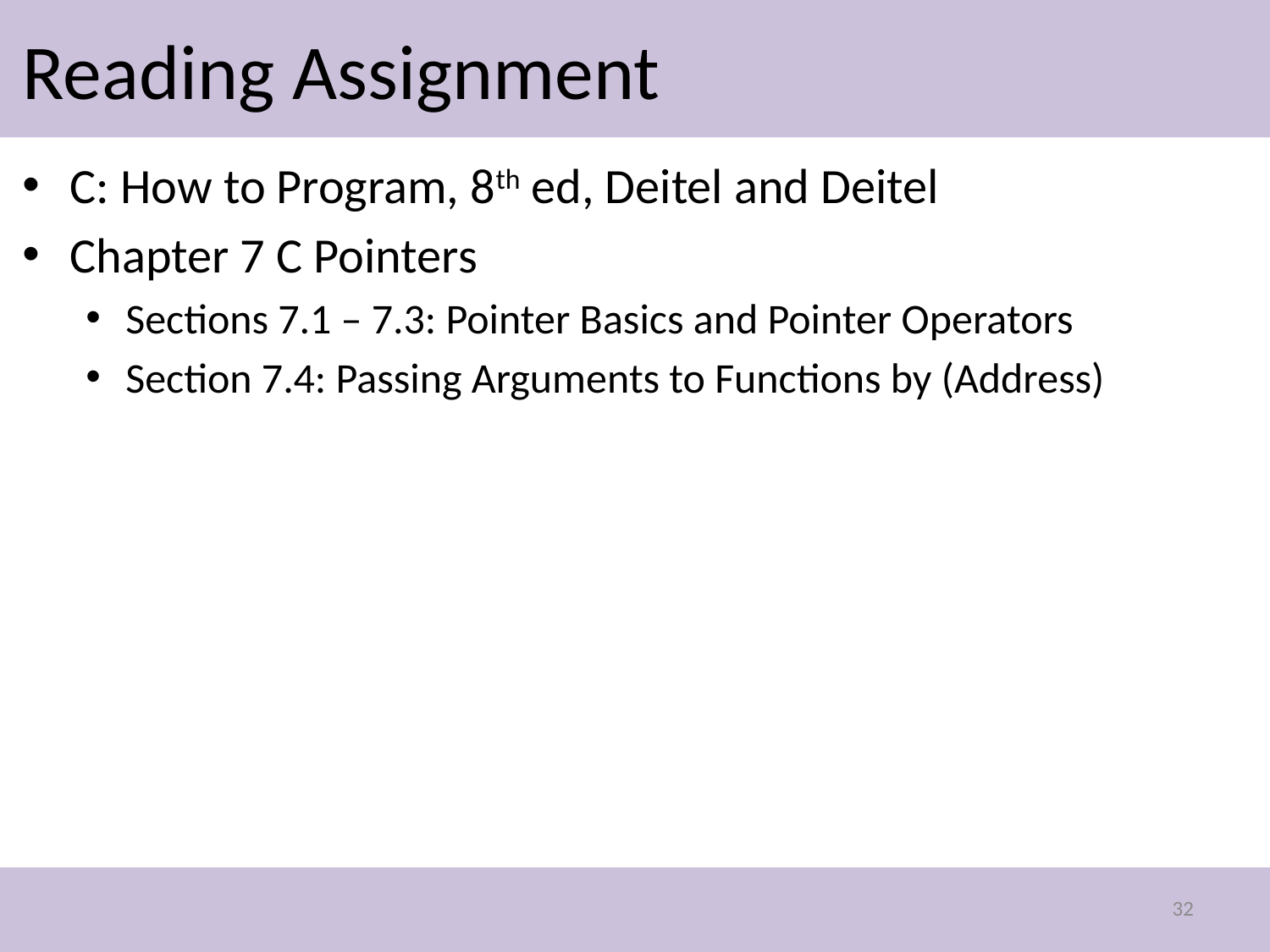

# Reading Assignment
C: How to Program, 8th ed, Deitel and Deitel
Chapter 7 C Pointers
Sections 7.1 – 7.3: Pointer Basics and Pointer Operators
Section 7.4: Passing Arguments to Functions by (Address)

32